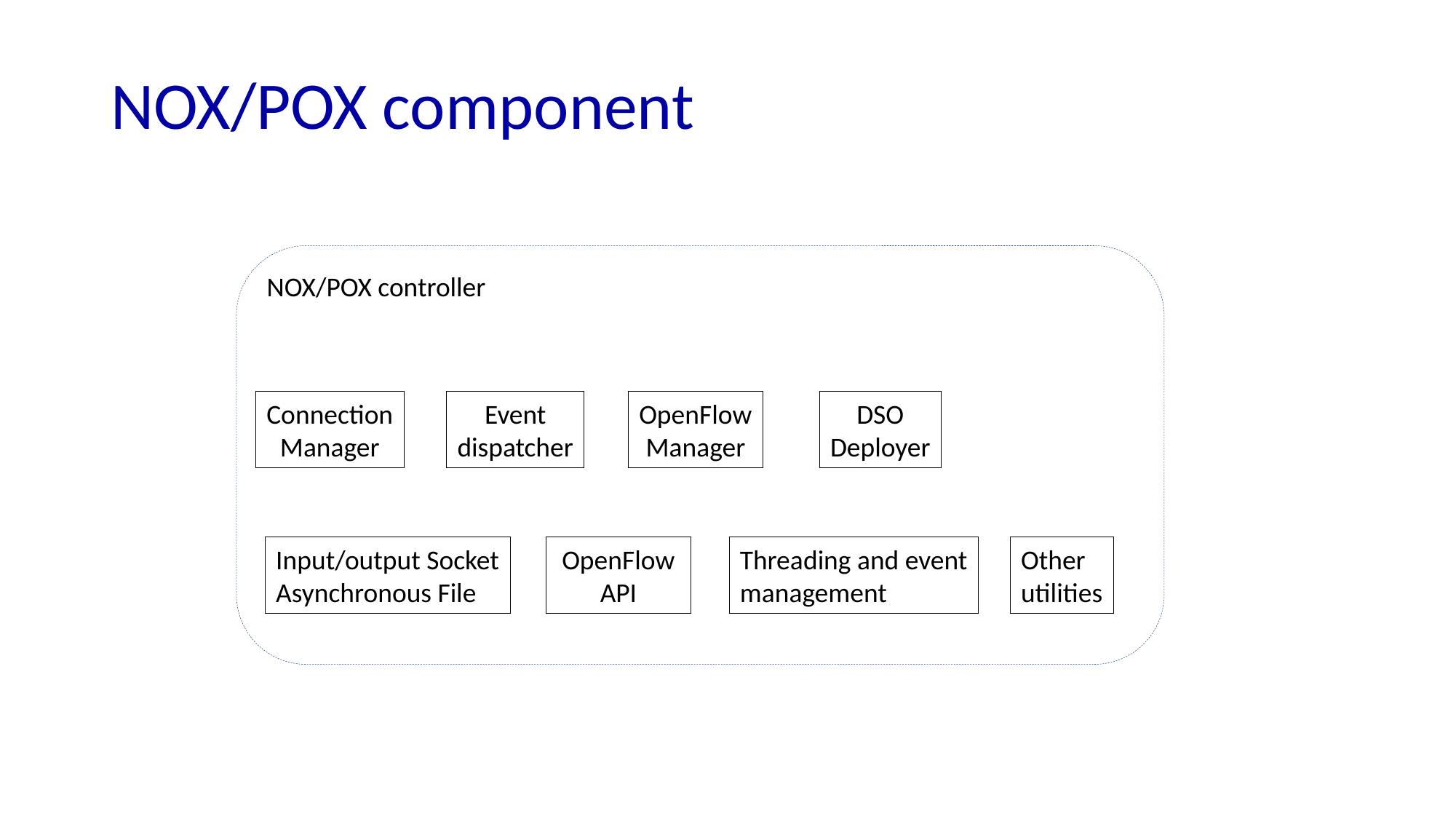

# NOX/POX component

NOX/POX controller
Connection
Manager
Event
dispatcher
OpenFlow
Manager
DSO
Deployer
Input/output Socket
Asynchronous File
OpenFlow
API
Threading and event
management
Other
utilities